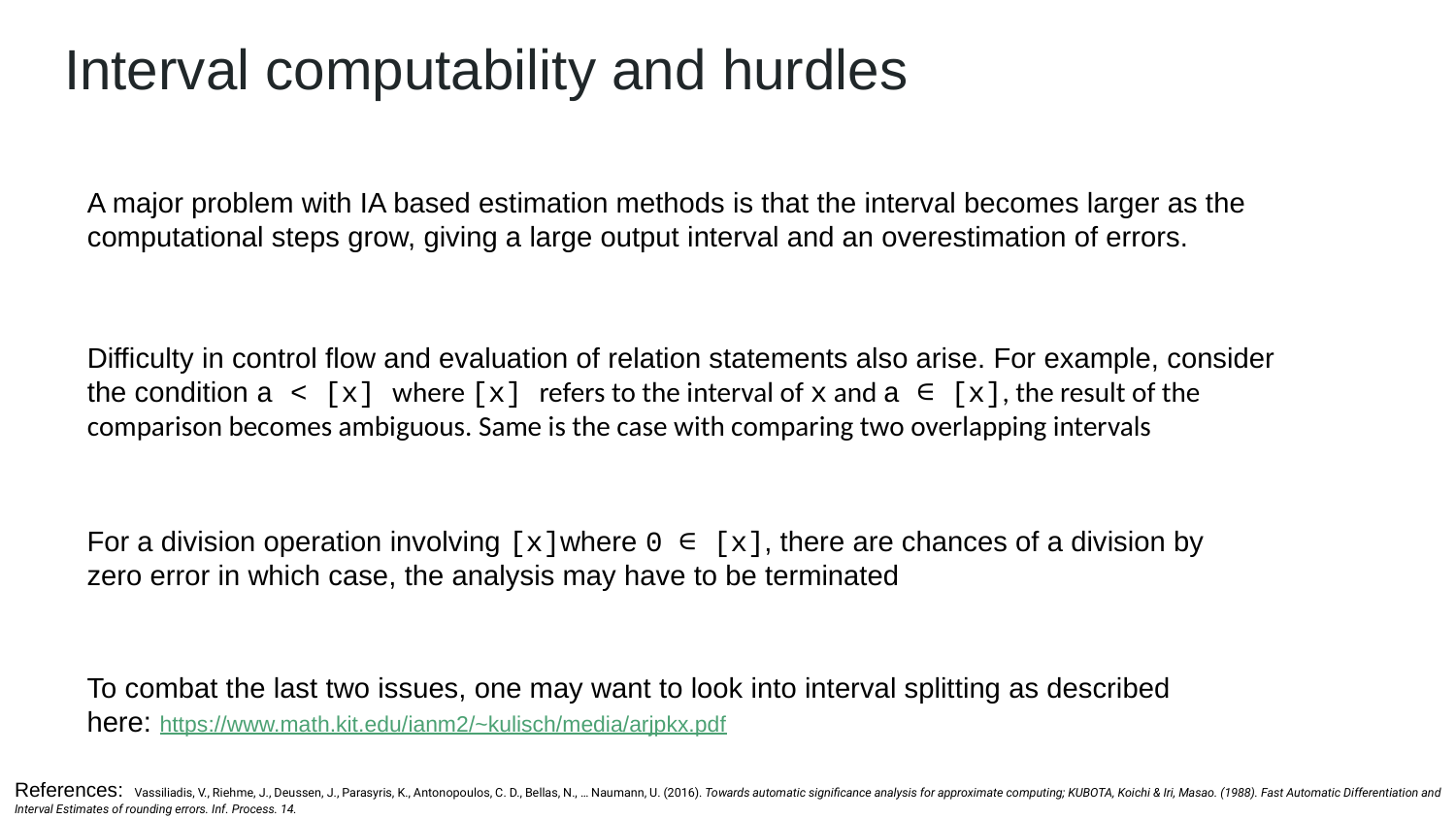

# Interval computability and hurdles
A major problem with IA based estimation methods is that the interval becomes larger as the computational steps grow, giving a large output interval and an overestimation of errors.
Difficulty in control flow and evaluation of relation statements also arise. For example, consider the condition a < [x] where [x] refers to the interval of x and a ∈ [x], the result of the comparison becomes ambiguous. Same is the case with comparing two overlapping intervals
For a division operation involving [x]where 0 ∈ [x], there are chances of a division by zero error in which case, the analysis may have to be terminated
To combat the last two issues, one may want to look into interval splitting as described here: https://www.math.kit.edu/ianm2/~kulisch/media/arjpkx.pdf
References:  Vassiliadis, V., Riehme, J., Deussen, J., Parasyris, K., Antonopoulos, C. D., Bellas, N., … Naumann, U. (2016). Towards automatic significance analysis for approximate computing; KUBOTA, Koichi & Iri, Masao. (1988). Fast Automatic Differentiation and Interval Estimates of rounding errors. Inf. Process. 14.